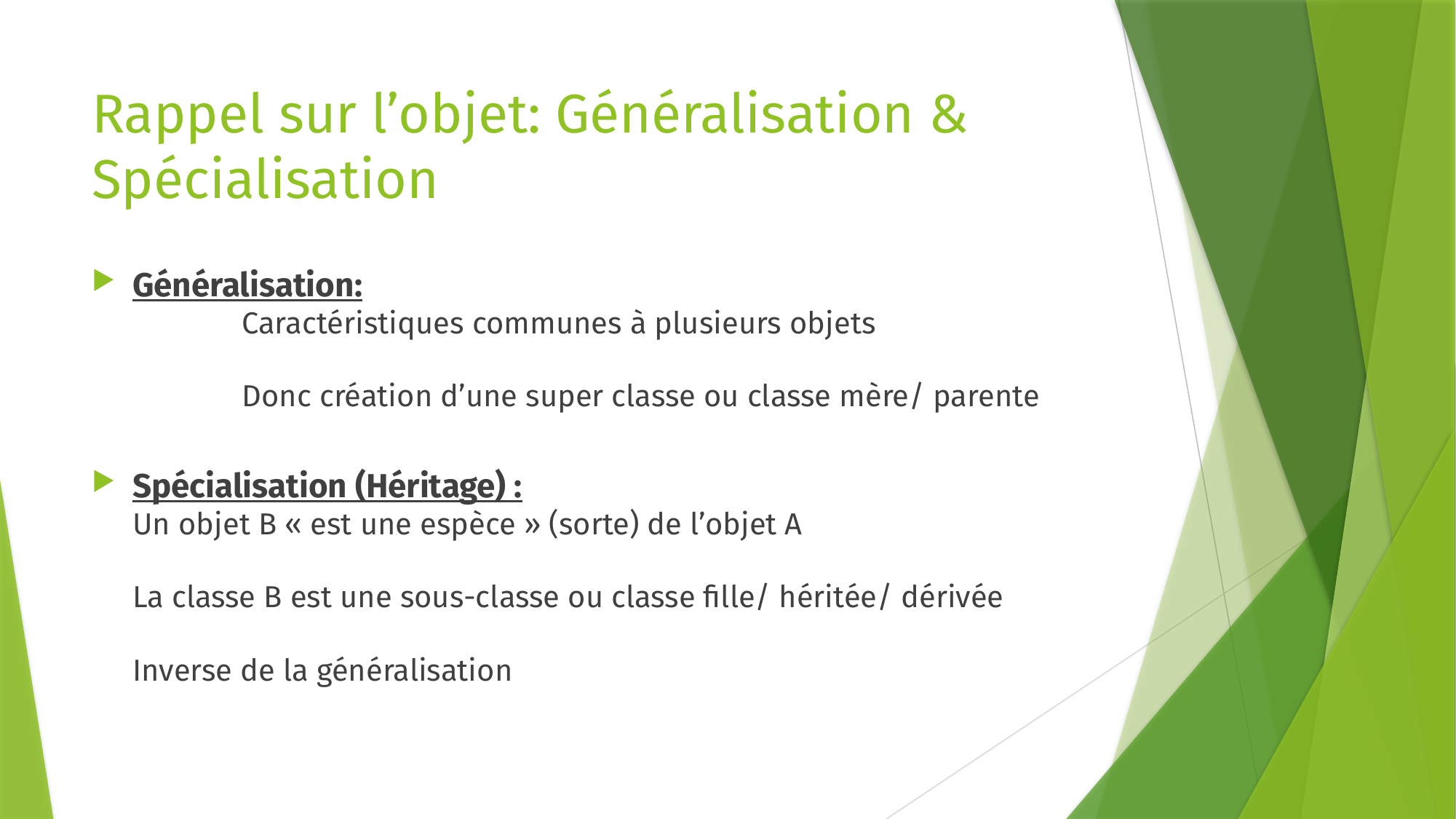

# Rappel sur l’objet: Généralisation & Spécialisation
Généralisation:
	Caractéristiques communes à plusieurs objets
	Donc création d’une super classe ou classe mère/ parente
Spécialisation (Héritage) :
Un objet B « est une espèce » (sorte) de l’objet A
La classe B est une sous-classe ou classe fille/ héritée/ dérivée
Inverse de la généralisation